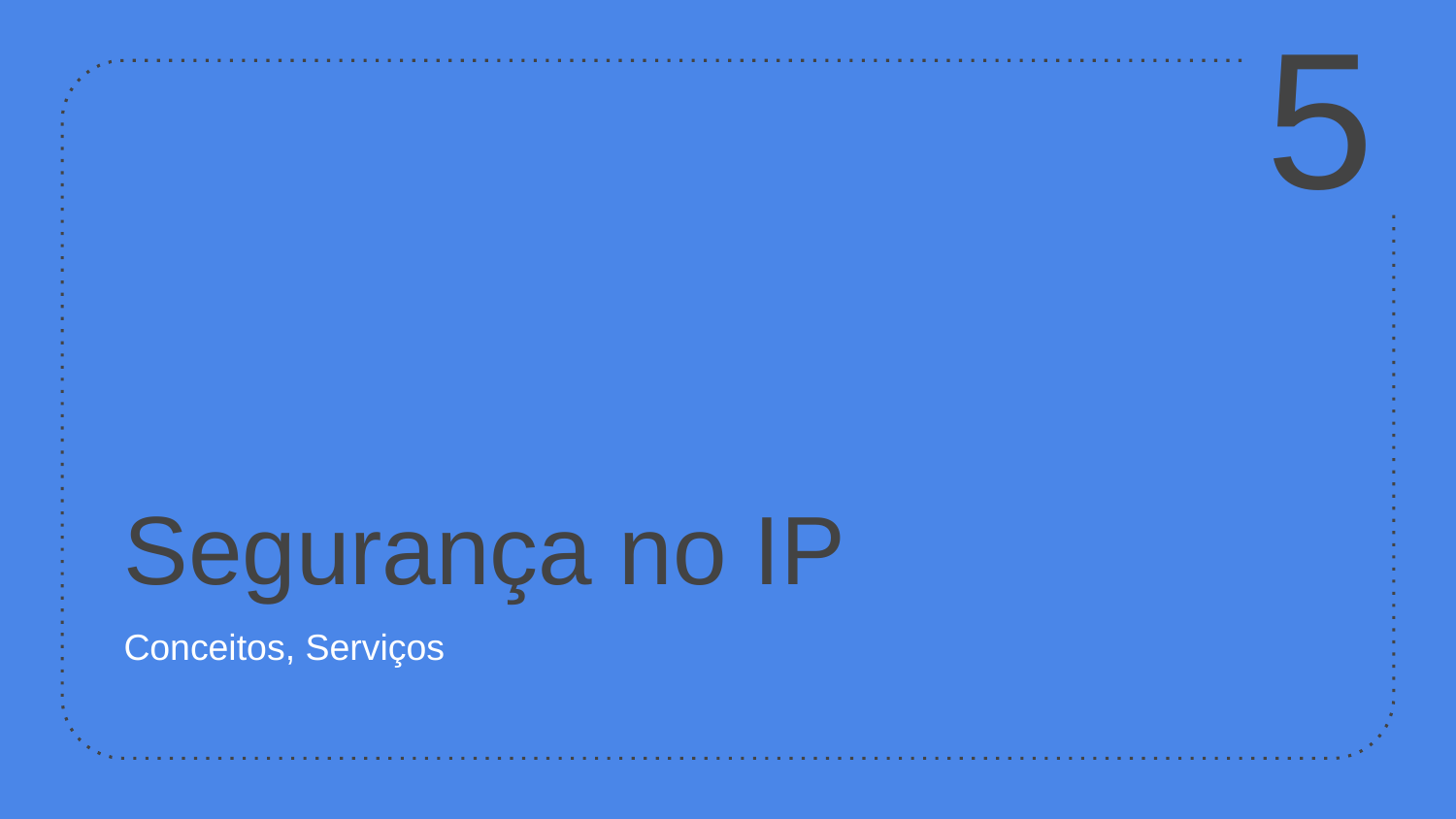

5
# Segurança no IP
Conceitos, Serviços